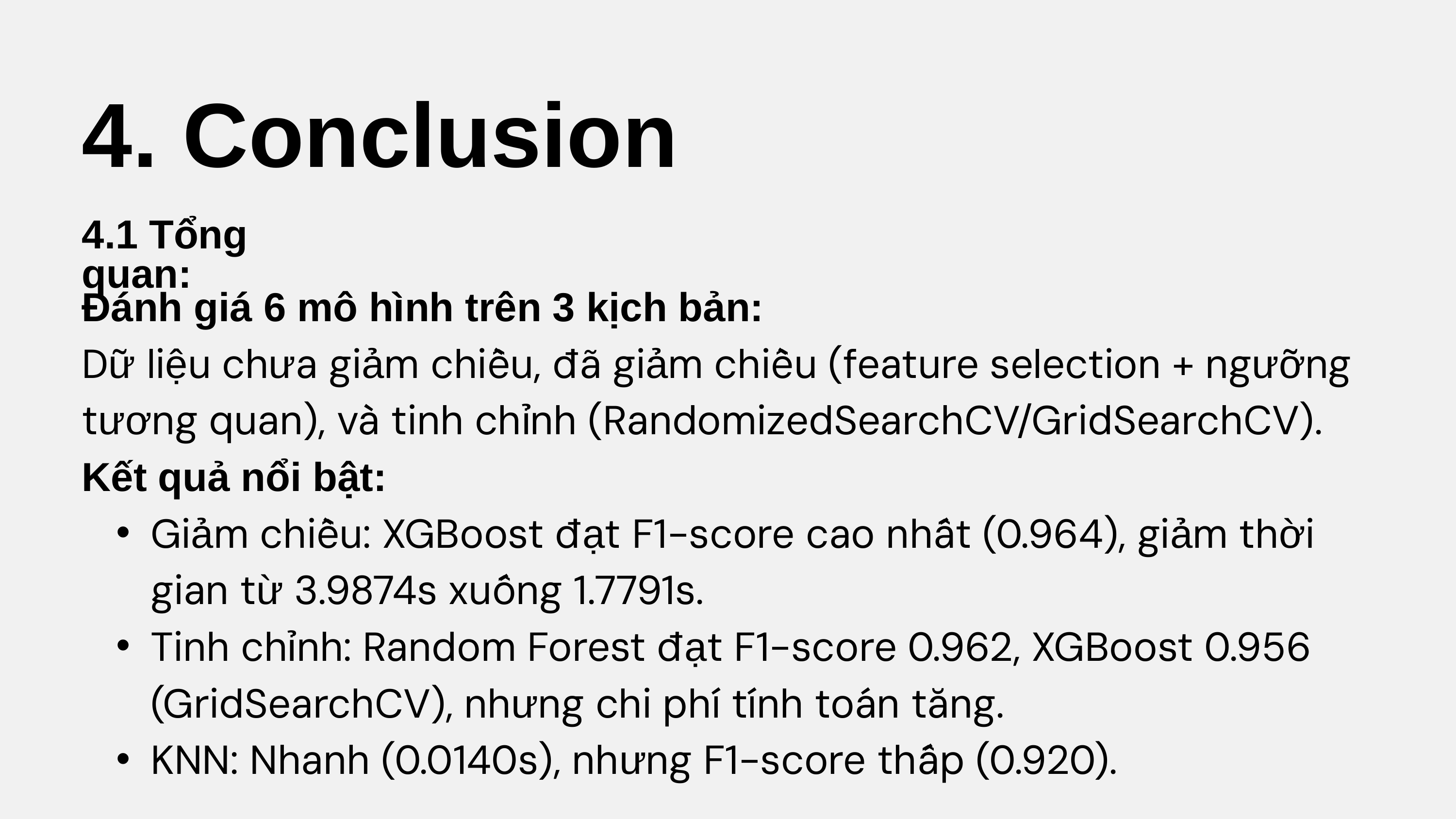

4. Conclusion
4.1 Tổng quan:
Đánh giá 6 mô hình trên 3 kịch bản:
Dữ liệu chưa giảm chiều, đã giảm chiều (feature selection + ngưỡng tương quan), và tinh chỉnh (RandomizedSearchCV/GridSearchCV).
Kết quả nổi bật:
Giảm chiều: XGBoost đạt F1-score cao nhất (0.964), giảm thời gian từ 3.9874s xuống 1.7791s.
Tinh chỉnh: Random Forest đạt F1-score 0.962, XGBoost 0.956 (GridSearchCV), nhưng chi phí tính toán tăng.
KNN: Nhanh (0.0140s), nhưng F1-score thấp (0.920).